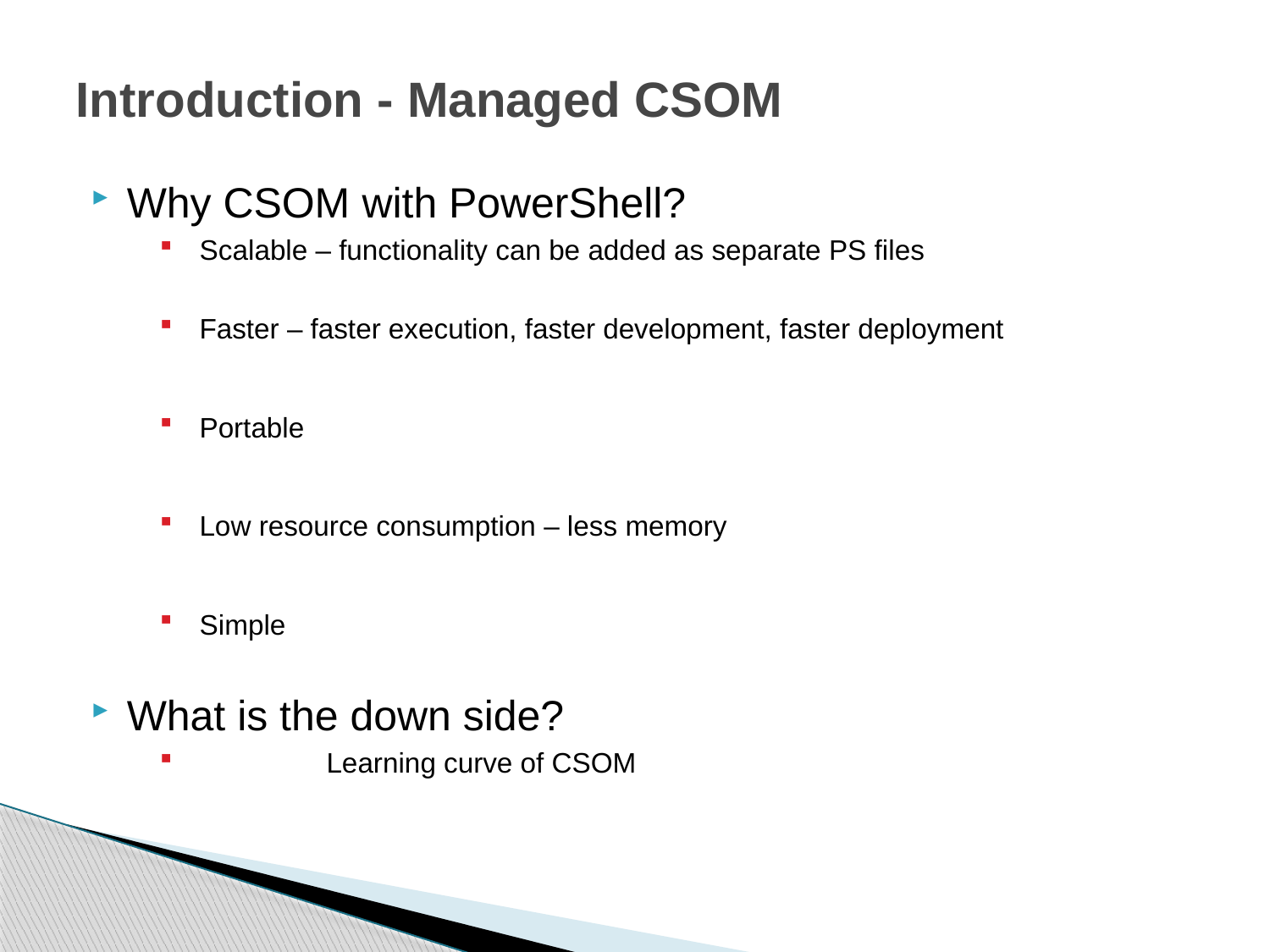

# Introduction - Managed CSOM
Why CSOM with PowerShell?
Scalable – functionality can be added as separate PS files

Faster – faster execution, faster development, faster deployment

Portable

Low resource consumption – less memory

Simple

What is the down side?
	Learning curve of CSOM